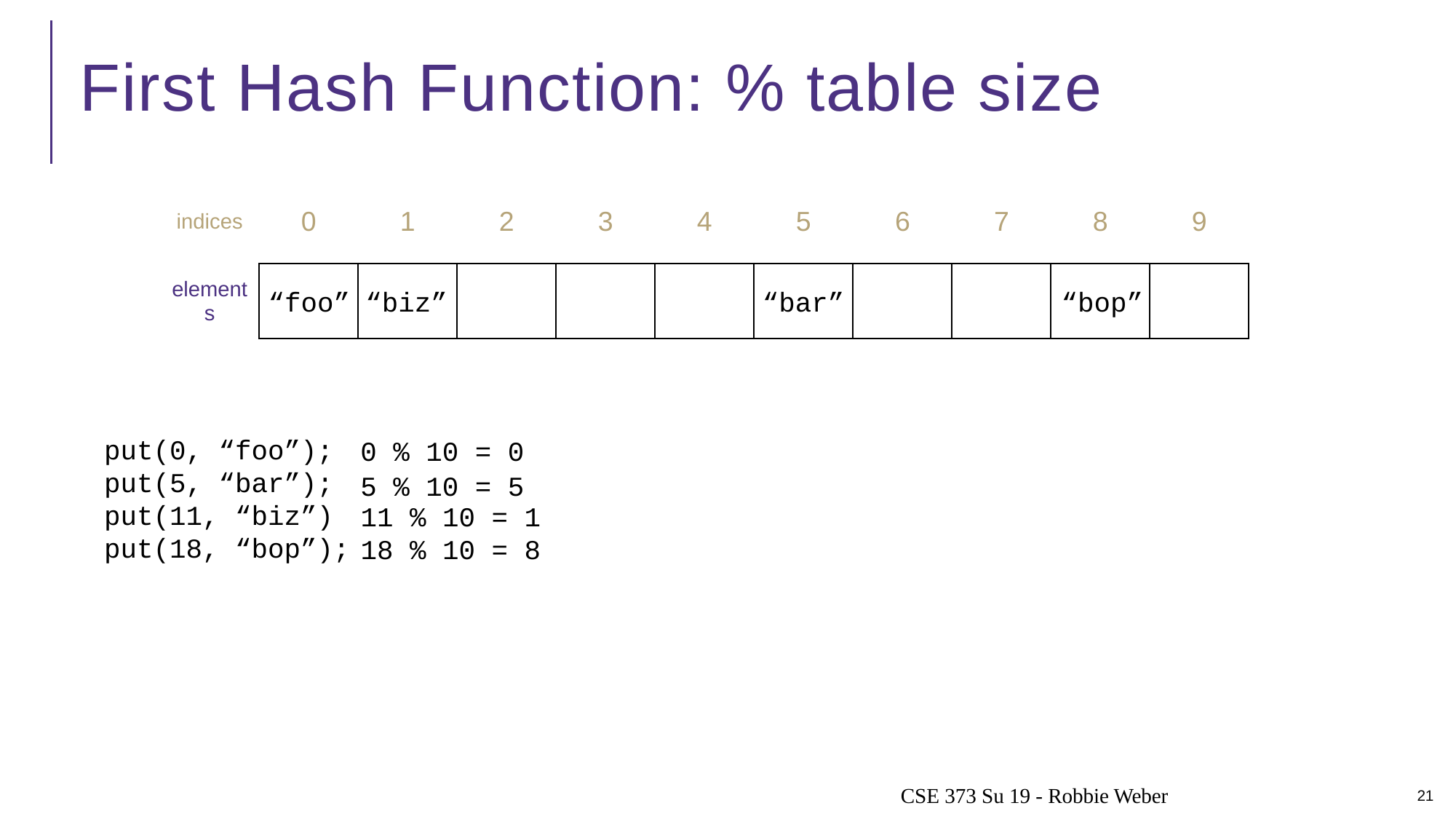

# First Hash Function: % table size
| indices | 0 | 1 | 2 | 3 | 4 | 5 | 6 | 7 | 8 | 9 |
| --- | --- | --- | --- | --- | --- | --- | --- | --- | --- | --- |
| elements |  |  |  |  |  |  |  |  |  |  |
“foo”
“biz”
“bar”
“bop”
put(0, “foo”);
put(5, “bar”);
put(11, “biz”)
put(18, “bop”);
0 % 10 = 0
5 % 10 = 5
11 % 10 = 1
18 % 10 = 8
CSE 373 Su 19 - Robbie Weber
21